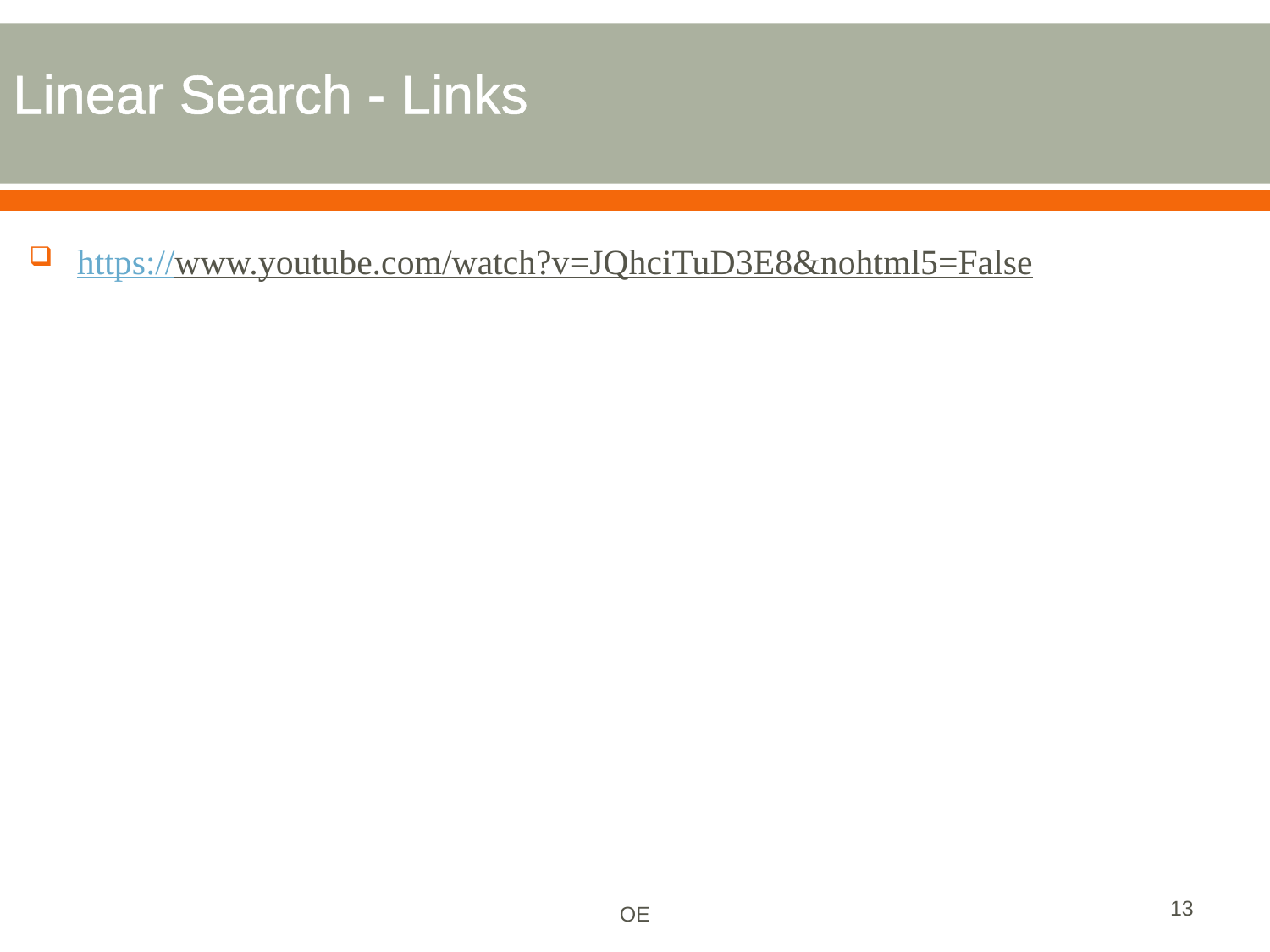

# Linear Search - Links
https://www.youtube.com/watch?v=JQhciTuD3E8&nohtml5=False
13
OE